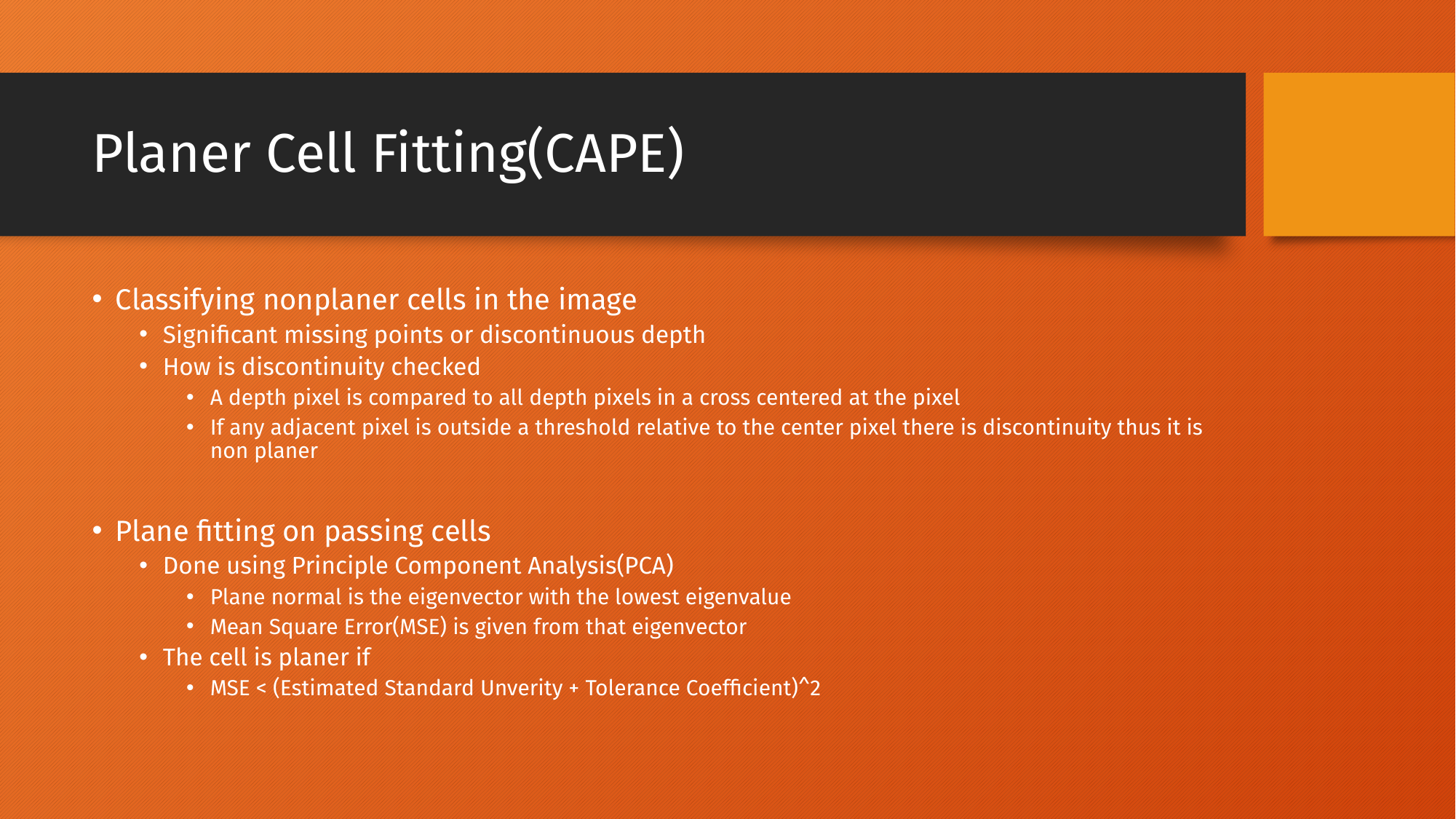

# Planer Cell Fitting(CAPE)
Classifying nonplaner cells in the image
Significant missing points or discontinuous depth
How is discontinuity checked
A depth pixel is compared to all depth pixels in a cross centered at the pixel
If any adjacent pixel is outside a threshold relative to the center pixel there is discontinuity thus it is non planer

Plane fitting on passing cells
Done using Principle Component Analysis(PCA)
Plane normal is the eigenvector with the lowest eigenvalue
Mean Square Error(MSE) is given from that eigenvector
The cell is planer if
MSE < (Estimated Standard Unverity + Tolerance Coefficient)^2